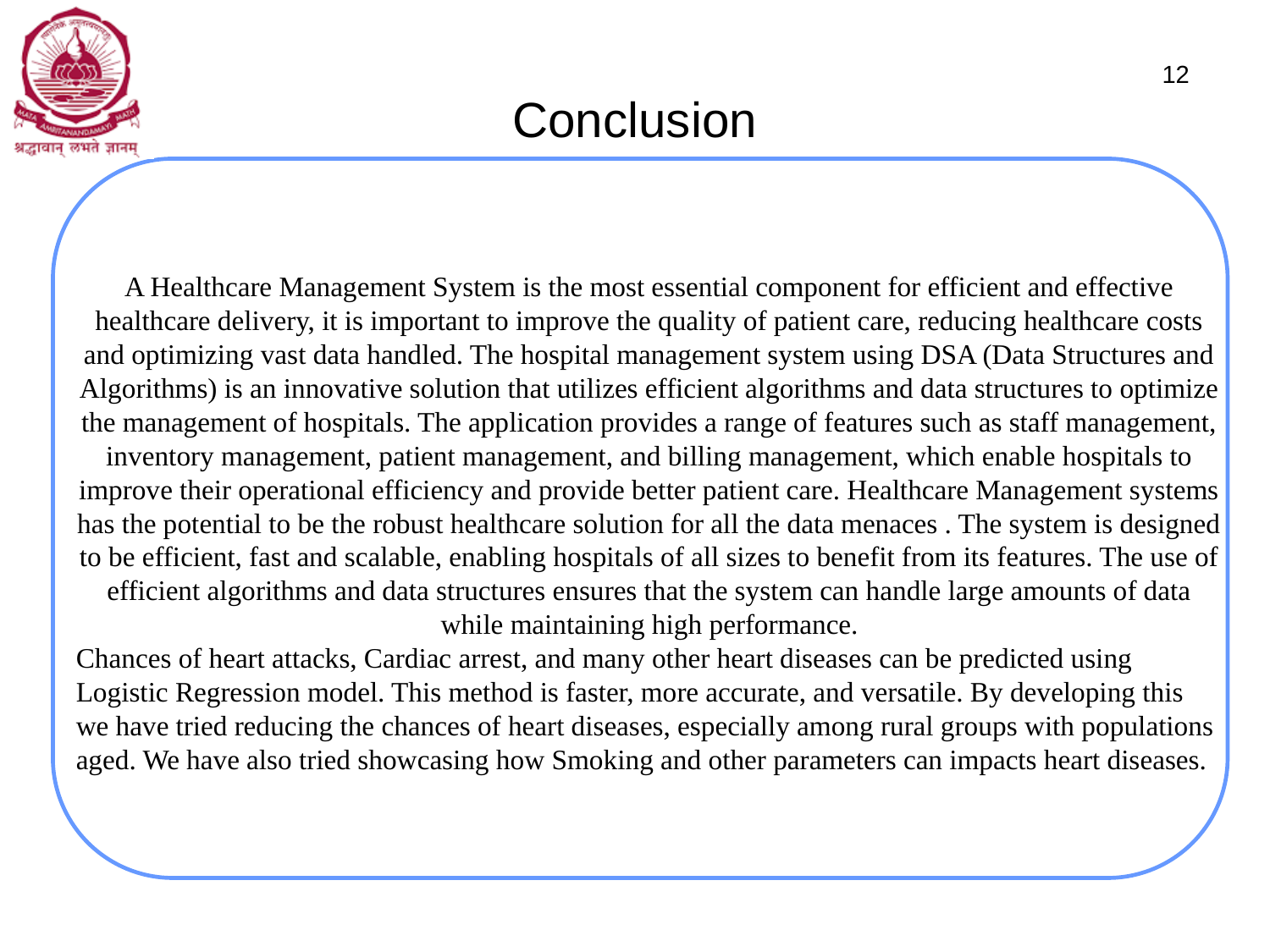

# Conclusion
12
A Healthcare Management System is the most essential component for efficient and effective healthcare delivery, it is important to improve the quality of patient care, reducing healthcare costs and optimizing vast data handled. The hospital management system using DSA (Data Structures and Algorithms) is an innovative solution that utilizes efficient algorithms and data structures to optimize the management of hospitals. The application provides a range of features such as staff management, inventory management, patient management, and billing management, which enable hospitals to improve their operational efficiency and provide better patient care. Healthcare Management systems has the potential to be the robust healthcare solution for all the data menaces . The system is designed to be efficient, fast and scalable, enabling hospitals of all sizes to benefit from its features. The use of efficient algorithms and data structures ensures that the system can handle large amounts of data while maintaining high performance.
Chances of heart attacks, Cardiac arrest, and many other heart diseases can be predicted using Logistic Regression model. This method is faster, more accurate, and versatile. By developing this we have tried reducing the chances of heart diseases, especially among rural groups with populations aged. We have also tried showcasing how Smoking and other parameters can impacts heart diseases.